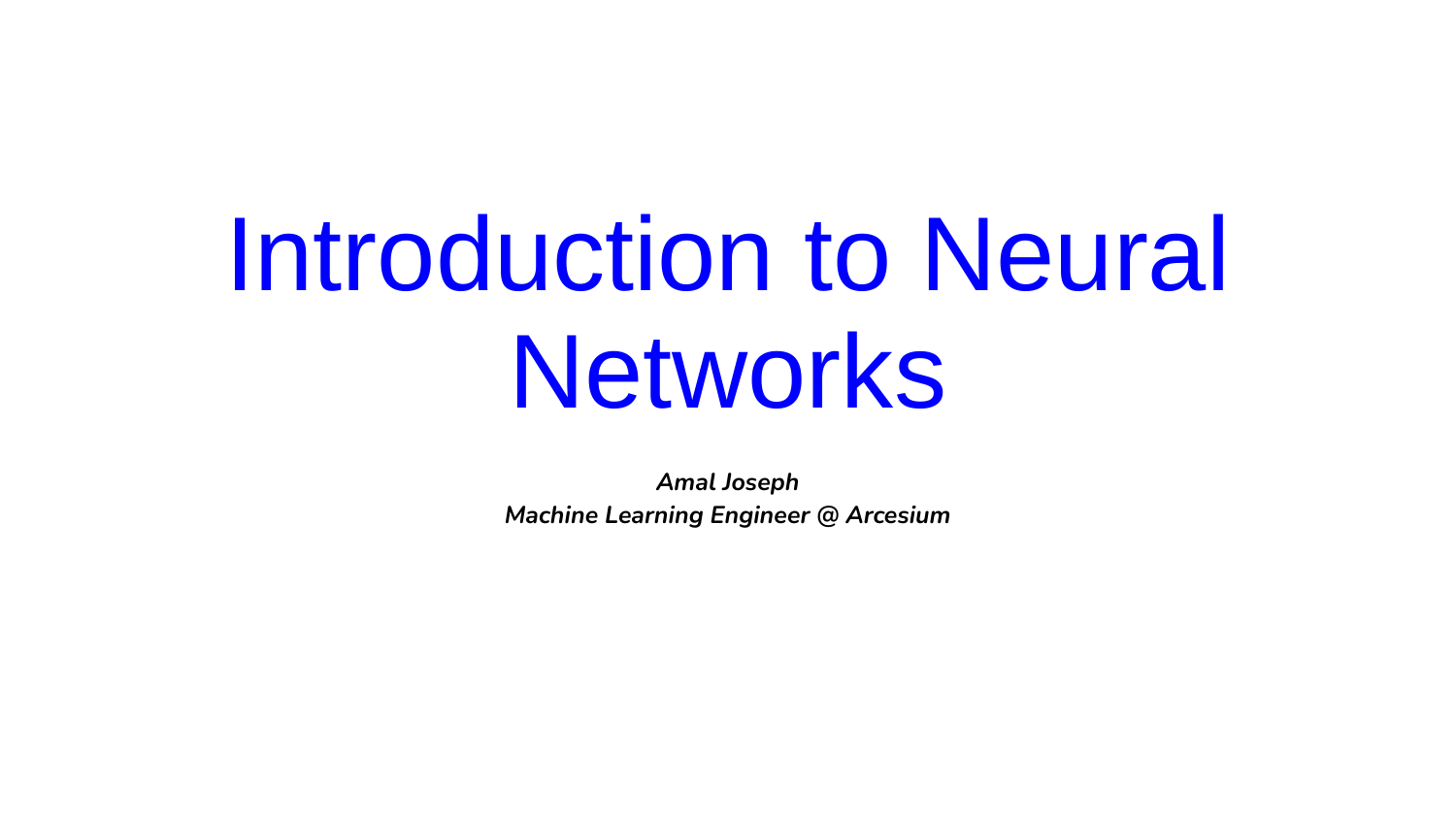

# Introduction to Neural Networks
Amal Joseph
Machine Learning Engineer @ Arcesium